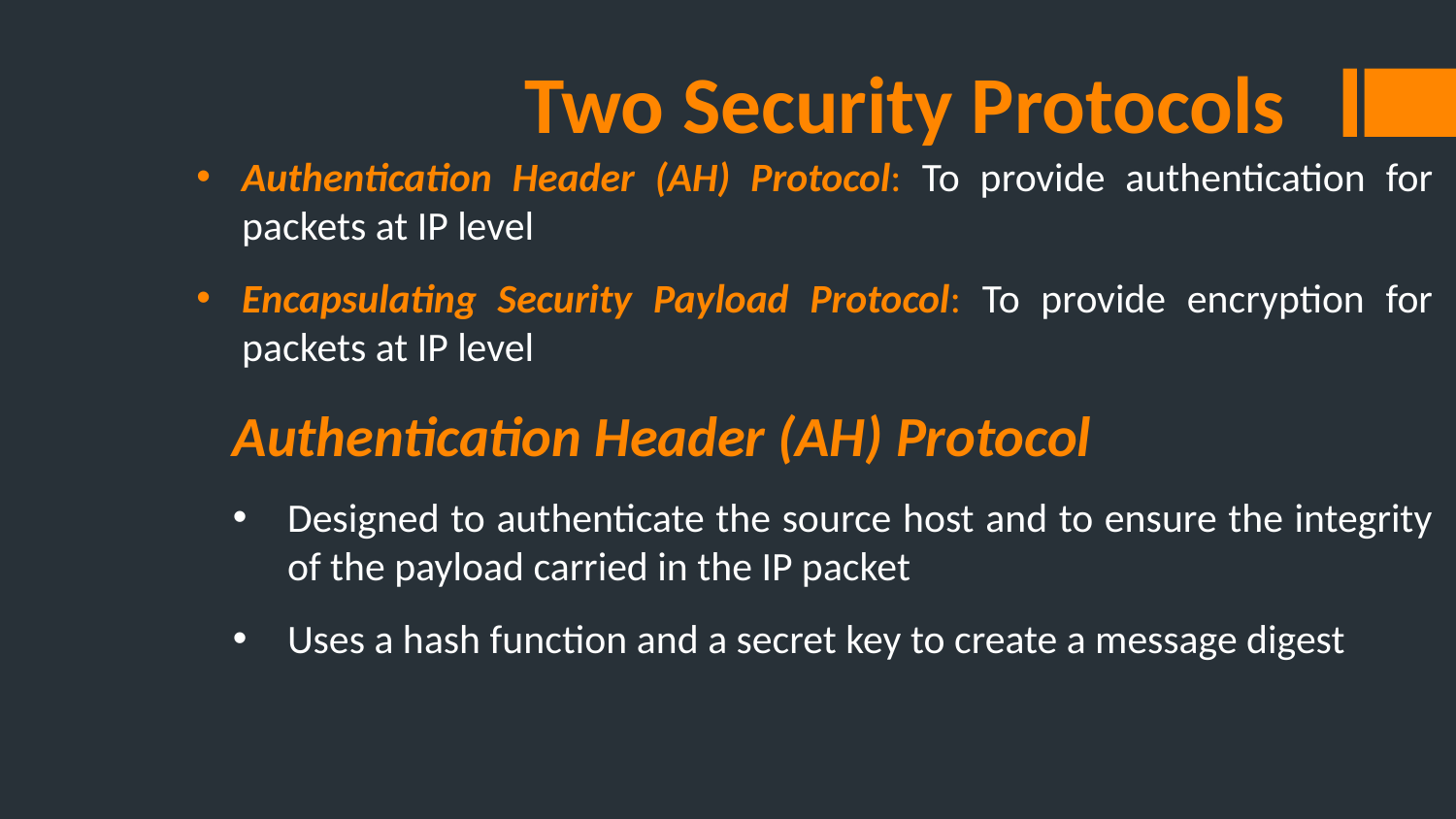

Two Security Protocols
Authentication Header (AH) Protocol: To provide authentication for packets at IP level
Encapsulating Security Payload Protocol: To provide encryption for packets at IP level
Authentication Header (AH) Protocol
Designed to authenticate the source host and to ensure the integrity of the payload carried in the IP packet
Uses a hash function and a secret key to create a message digest